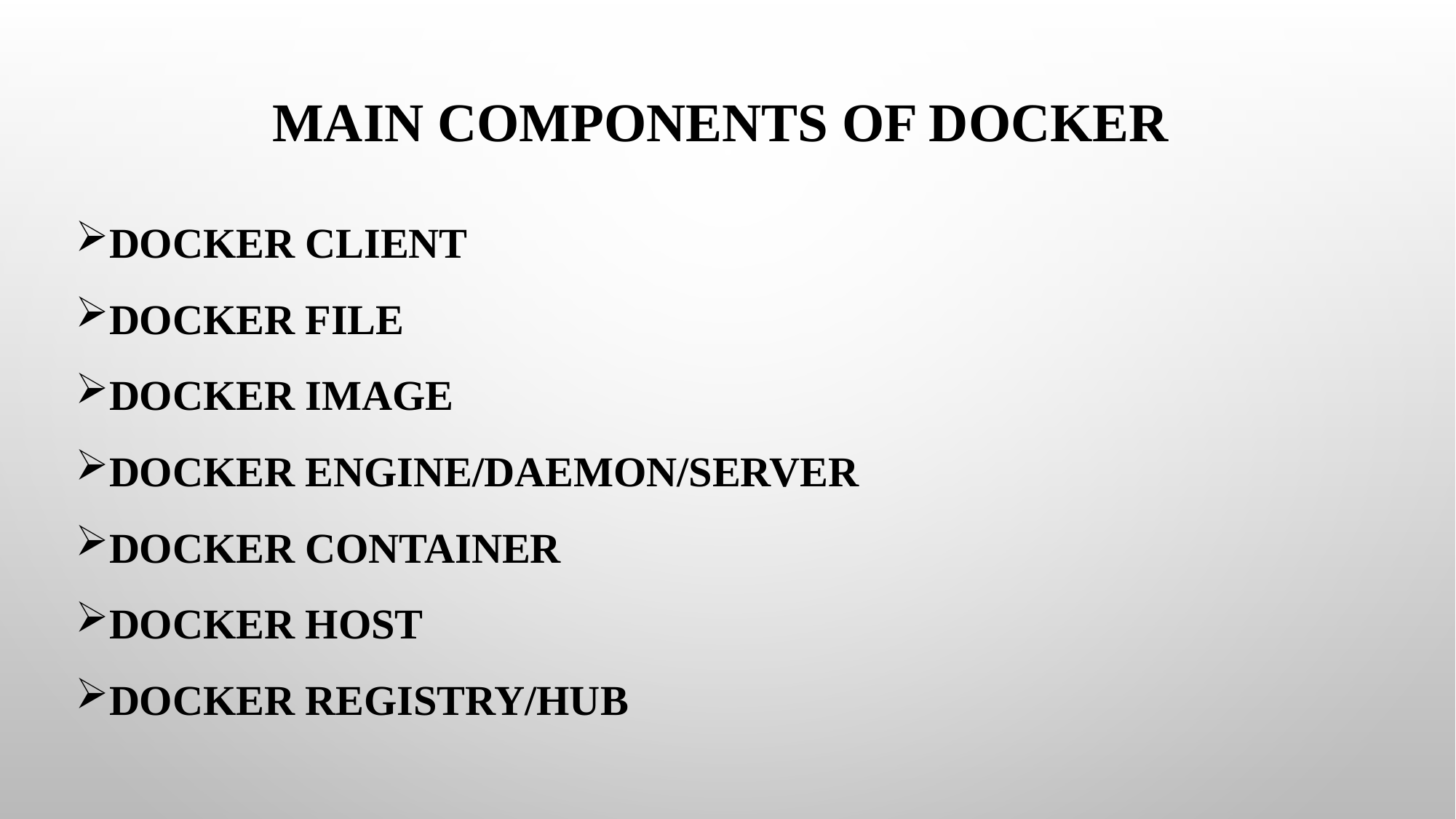

# Main Components of Docker
Docker Client
Docker File
Docker Image
Docker Engine/Daemon/Server
Docker Container
Docker Host
Docker Registry/Hub